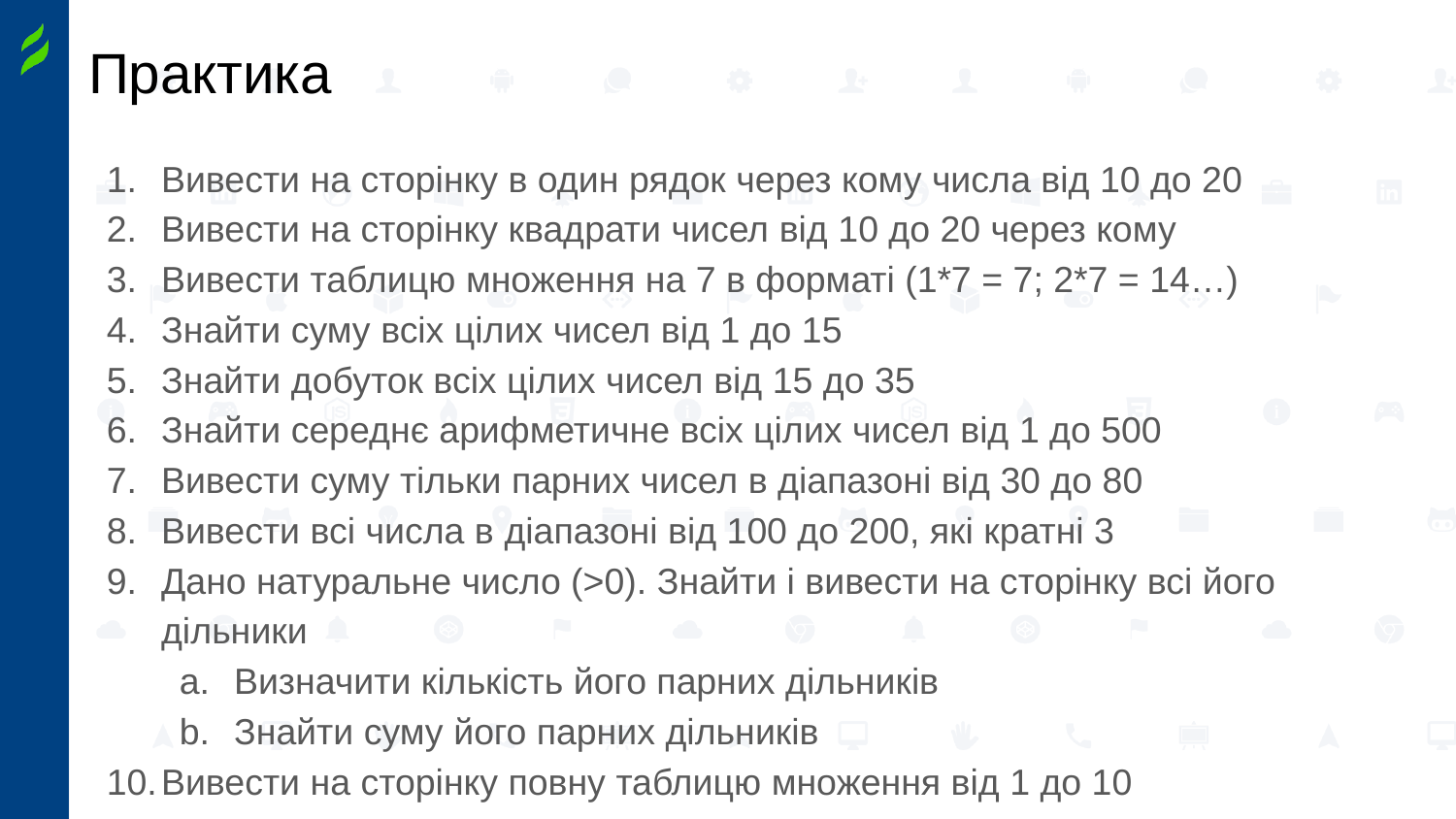

# Практика
Вивести на сторінку в один рядок через кому числа від 10 до 20
Вивести на сторінку квадрати чисел від 10 до 20 через кому
Вивести таблицю множення на 7 в форматі (1*7 = 7; 2*7 = 14…)
Знайти суму всіх цілих чисел від 1 до 15
Знайти добуток всіх цілих чисел від 15 до 35
Знайти середнє арифметичне всіх цілих чисел від 1 до 500
Вивести суму тільки парних чисел в діапазоні від 30 до 80
Вивести всі числа в діапазоні від 100 до 200, які кратні 3
Дано натуральне число (>0). Знайти і вивести на сторінку всі його дільники
Визначити кількість його парних дільників
Знайти суму його парних дільників
Вивести на сторінку повну таблицю множення від 1 до 10